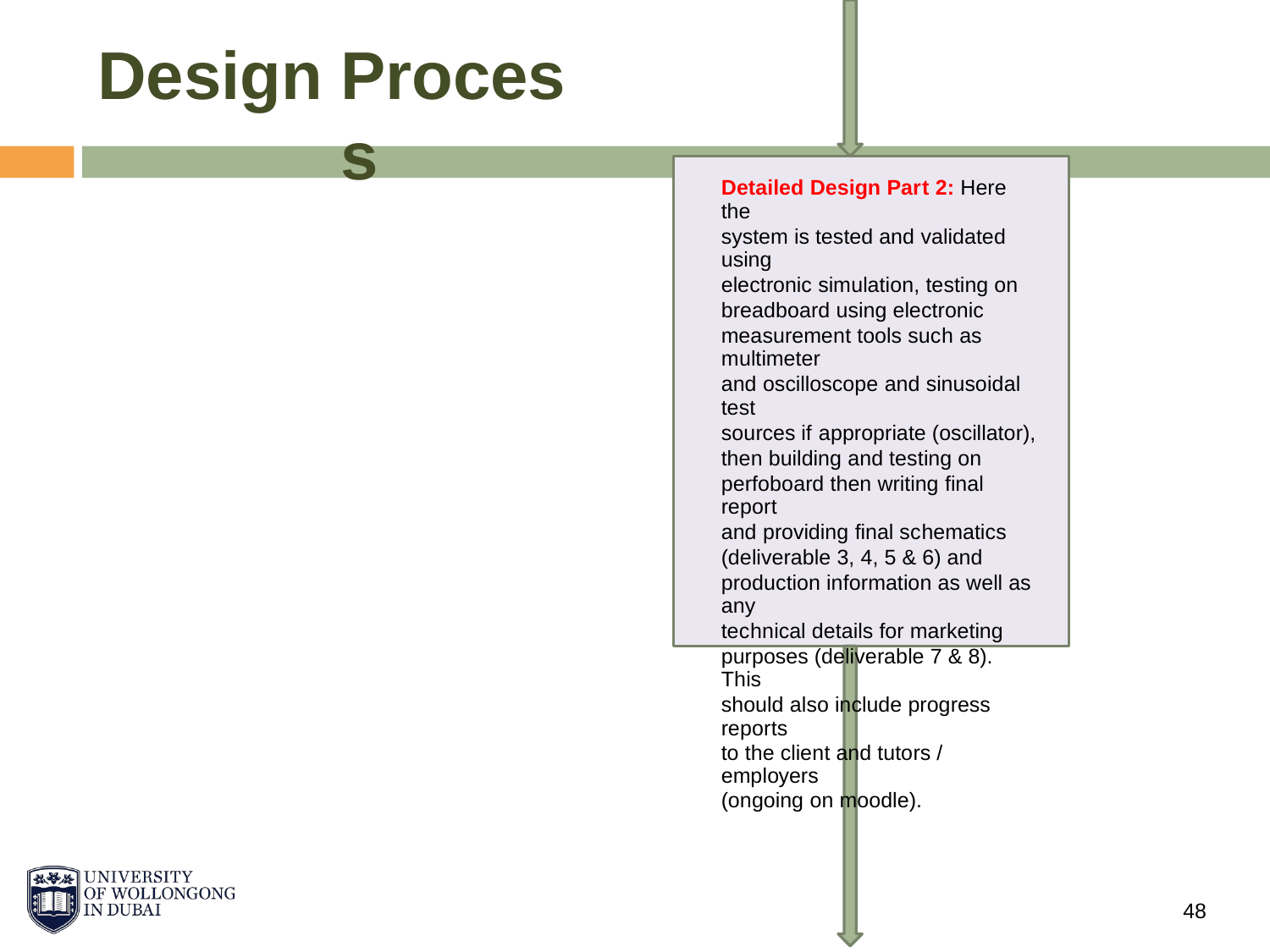

Design
Process

Detailed Design Part 2: Here the
system is tested and validated using
electronic simulation, testing on
breadboard using electronic
measurement tools such as multimeter
and oscilloscope and sinusoidal test
sources if appropriate (oscillator),
then building and testing on
perfoboard then writing final report
and providing final schematics
(deliverable 3, 4, 5 & 6) and
production information as well as any
technical details for marketing
purposes (deliverable 7 & 8). This
should also include progress reports
to the client and tutors / employers
(ongoing on moodle).

48